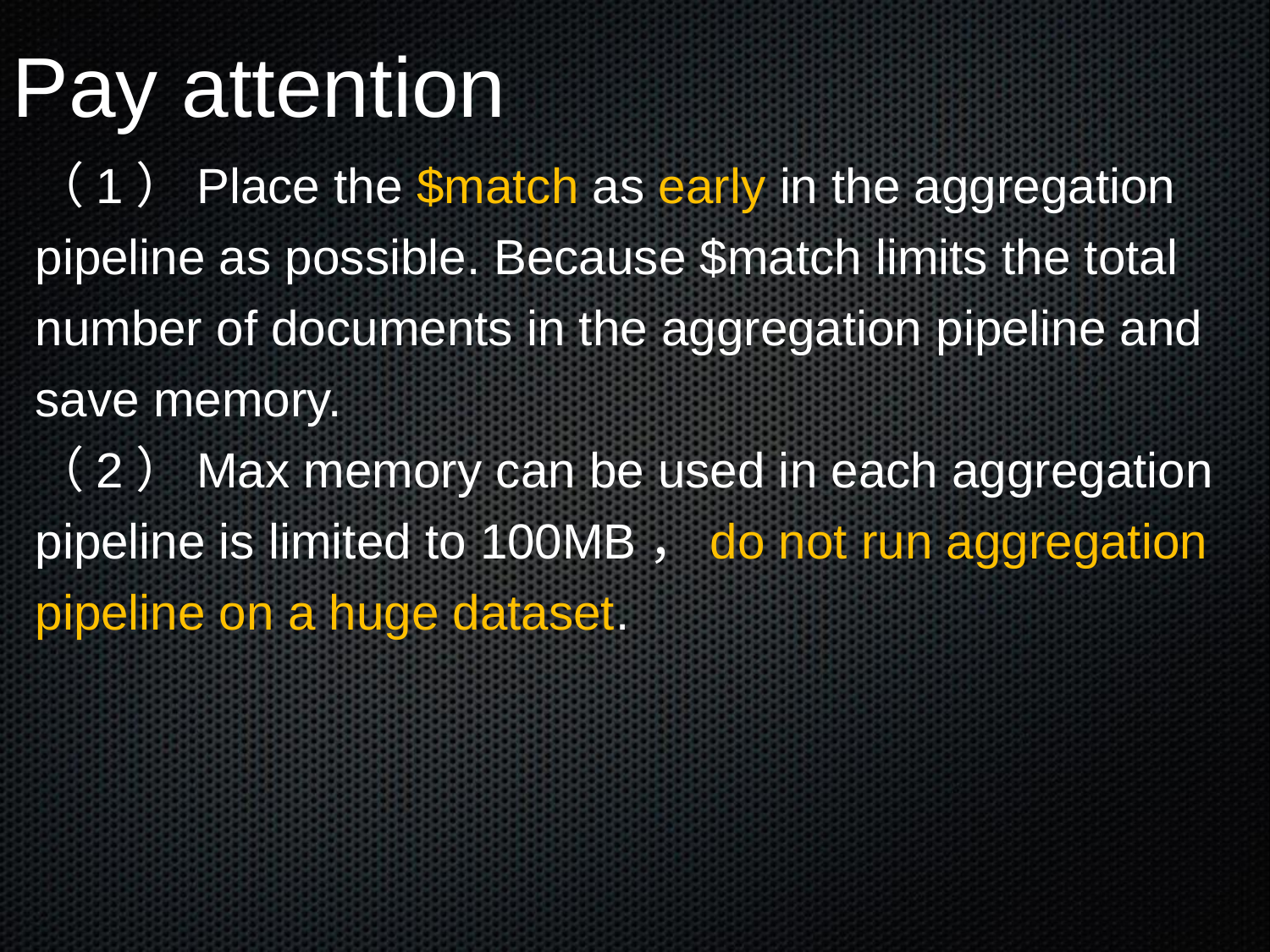

Pay attention
（1）Place the $match as early in the aggregation pipeline as possible. Because $match limits the total number of documents in the aggregation pipeline and save memory.
（2）Max memory can be used in each aggregation pipeline is limited to 100MB，do not run aggregation pipeline on a huge dataset.